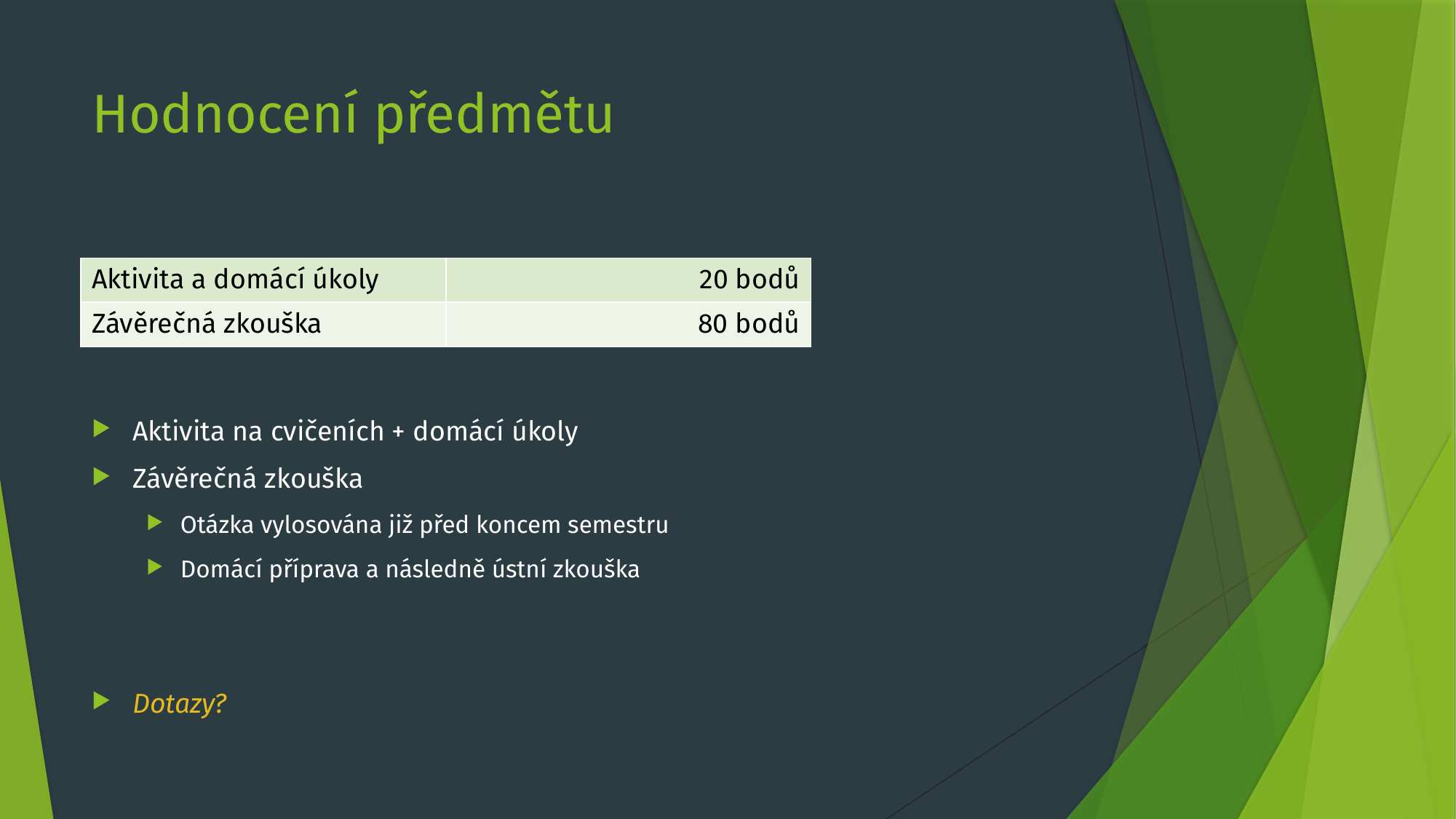

# Hodnocení předmětu
| Aktivita a domácí úkoly | 20 bodů |
| --- | --- |
| Závěrečná zkouška | 80 bodů |
Aktivita na cvičeních + domácí úkoly
Závěrečná zkouška
Otázka vylosována již před koncem semestru
Domácí příprava a následně ústní zkouška

Dotazy?